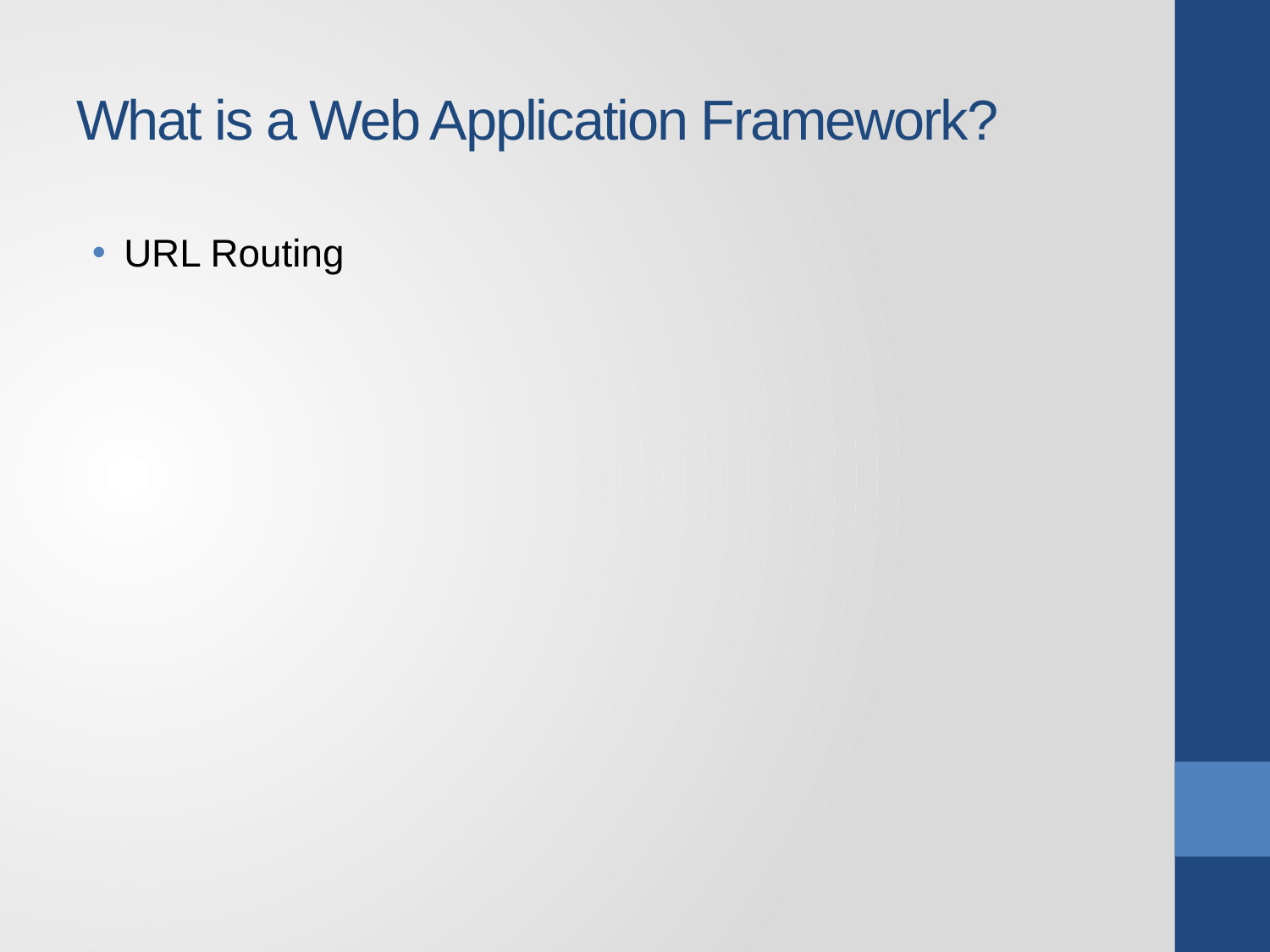

# What is a Web Application Framework?
URL Routing